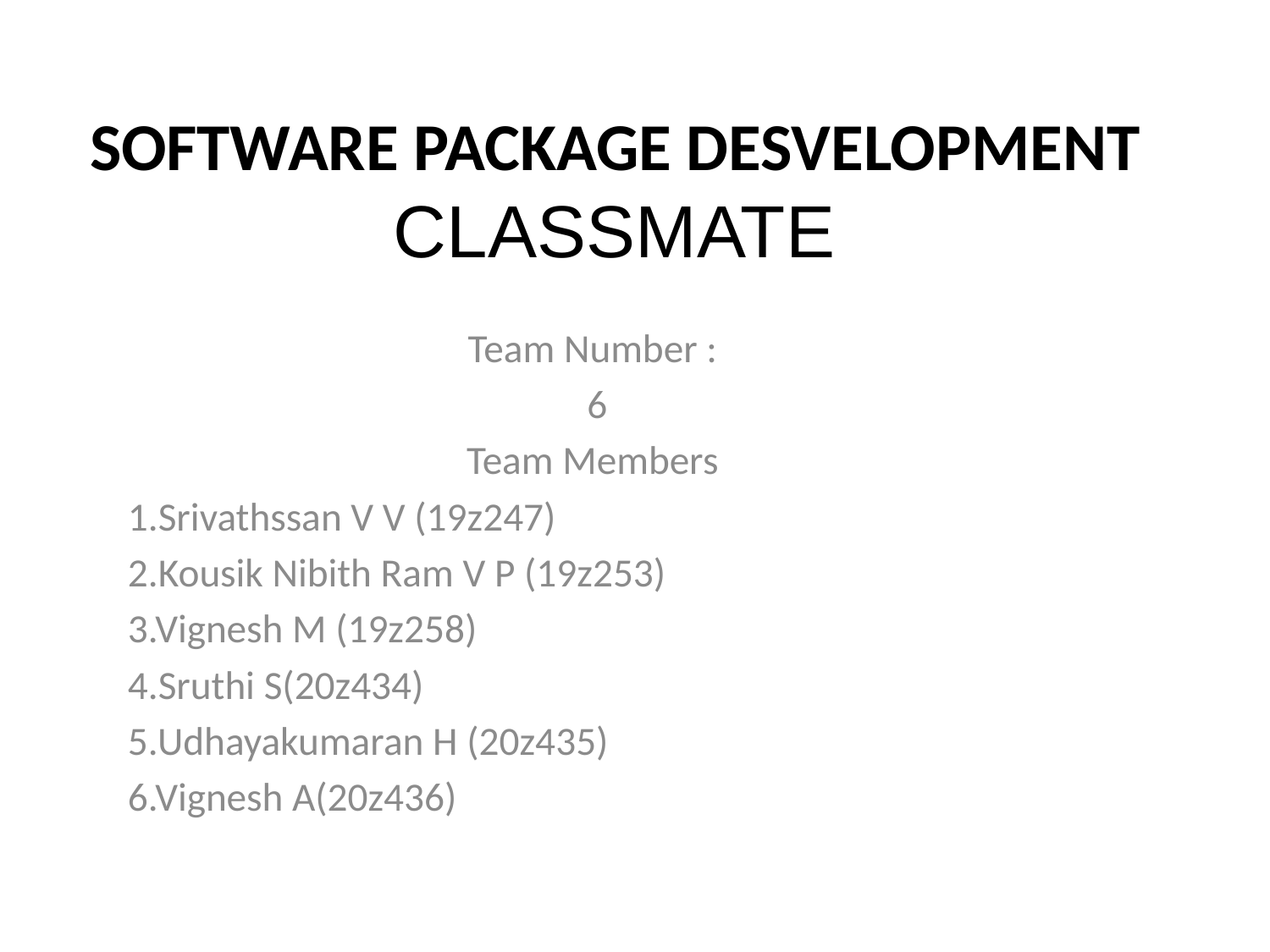

# SOFTWARE PACKAGE DESVELOPMENT CLASSMATE
Team Number :
6
Team Members
1.Srivathssan V V (19z247)
2.Kousik Nibith Ram V P (19z253)
3.Vignesh M (19z258)
4.Sruthi S(20z434)
5.Udhayakumaran H (20z435)
6.Vignesh A(20z436)